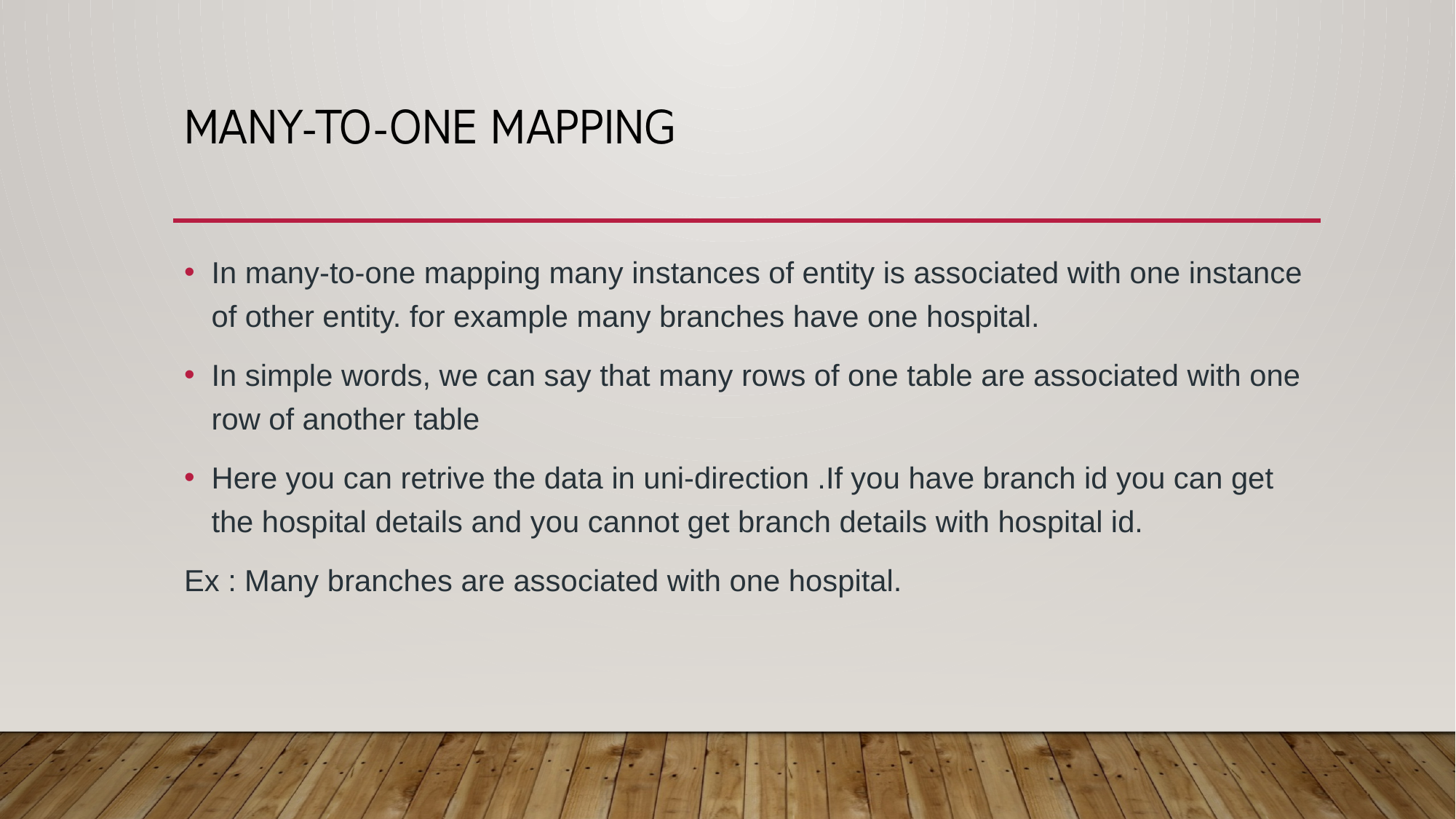

# MANY-To-ONE MAPPING
In many-to-one mapping many instances of entity is associated with one instance of other entity. for example many branches have one hospital.
In simple words, we can say that many rows of one table are associated with one row of another table
Here you can retrive the data in uni-direction .If you have branch id you can get the hospital details and you cannot get branch details with hospital id.
Ex : Many branches are associated with one hospital.